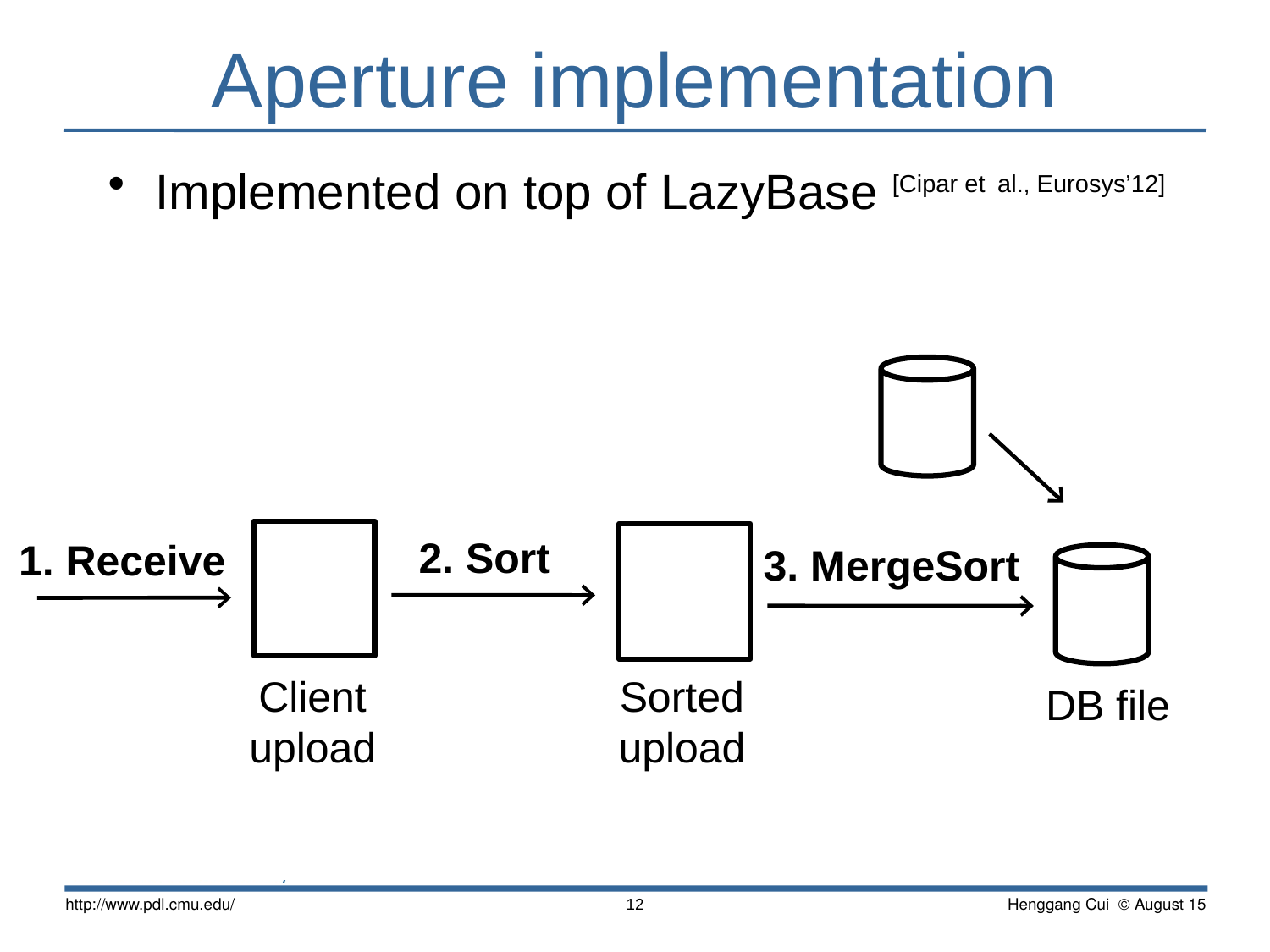

# Aperture implementation
Implemented on top of LazyBase [Cipar et al., Eurosys’12]

2. Sort
1. Receive
3. MergeSort

Client
upload
Sorted
upload
DB file
http://www.pdl.cmu.edu/
12
   Henggang Cui  © August 15